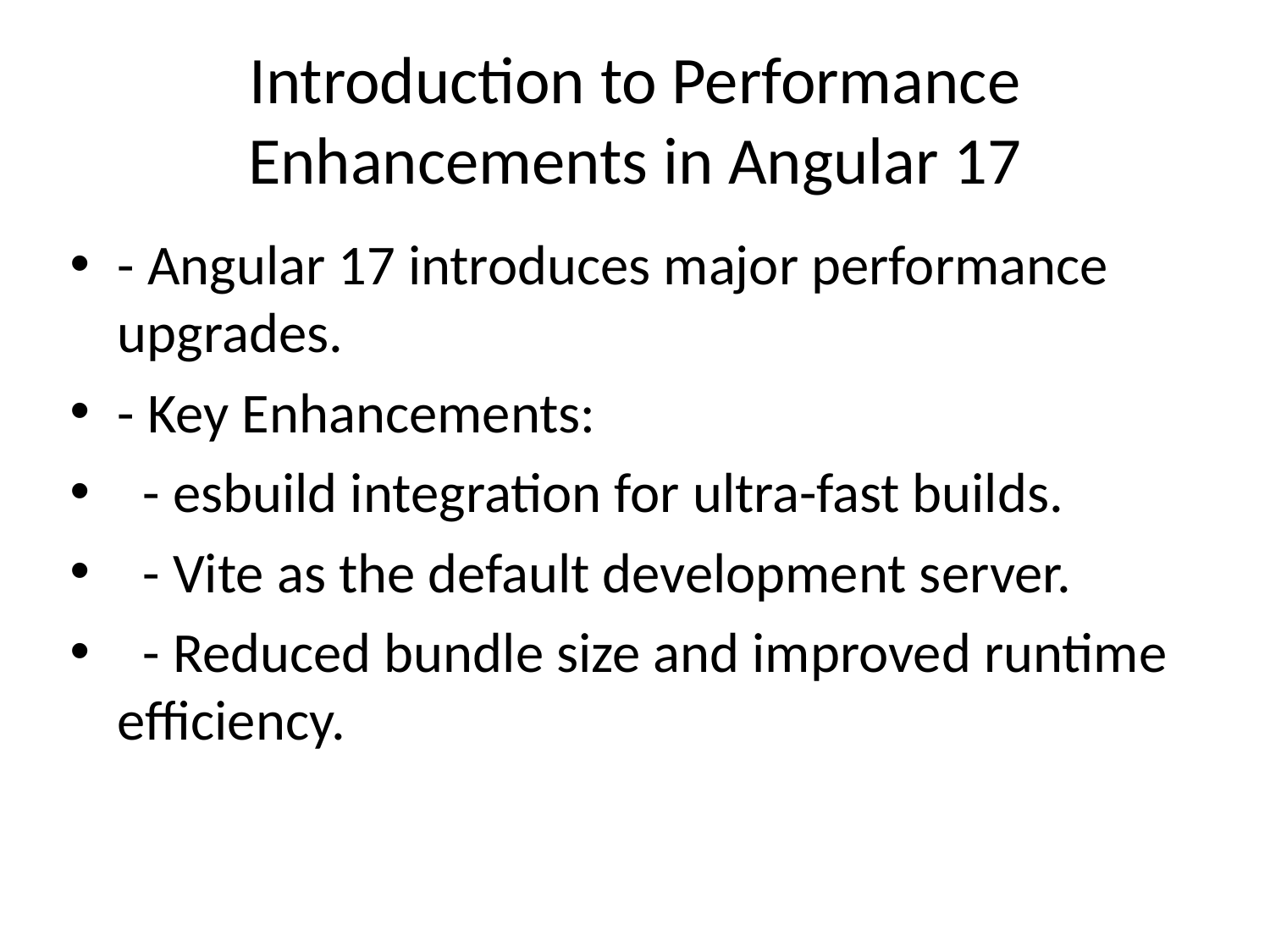

# Introduction to Performance Enhancements in Angular 17
- Angular 17 introduces major performance upgrades.
- Key Enhancements:
  - esbuild integration for ultra-fast builds.
  - Vite as the default development server.
  - Reduced bundle size and improved runtime efficiency.